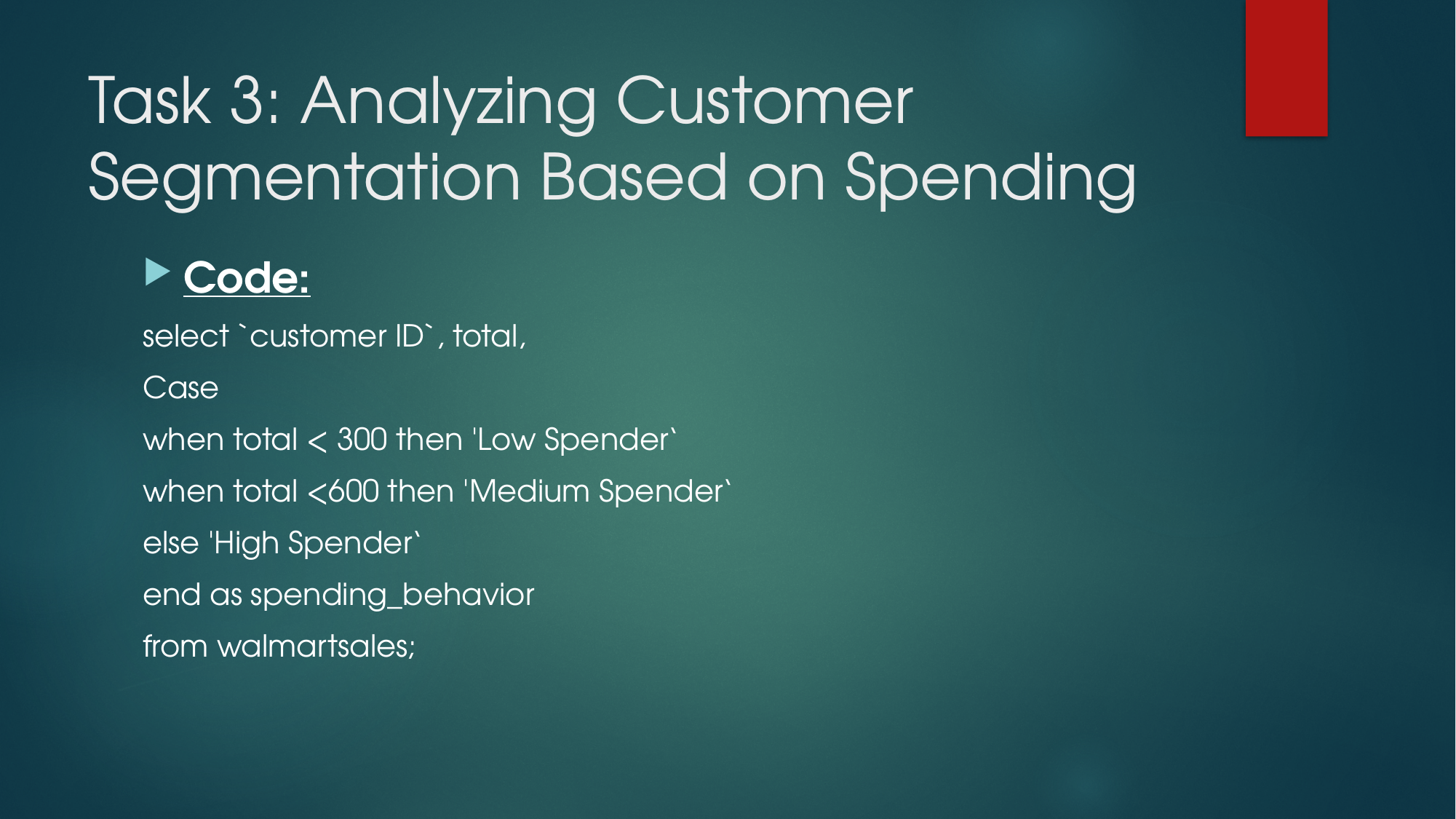

# Task 3: Analyzing Customer Segmentation Based on Spending
Code:
select `customer ID`, total,
Case
when total < 300 then 'Low Spender‘
when total <600 then 'Medium Spender‘
else 'High Spender‘
end as spending_behavior
from walmartsales;